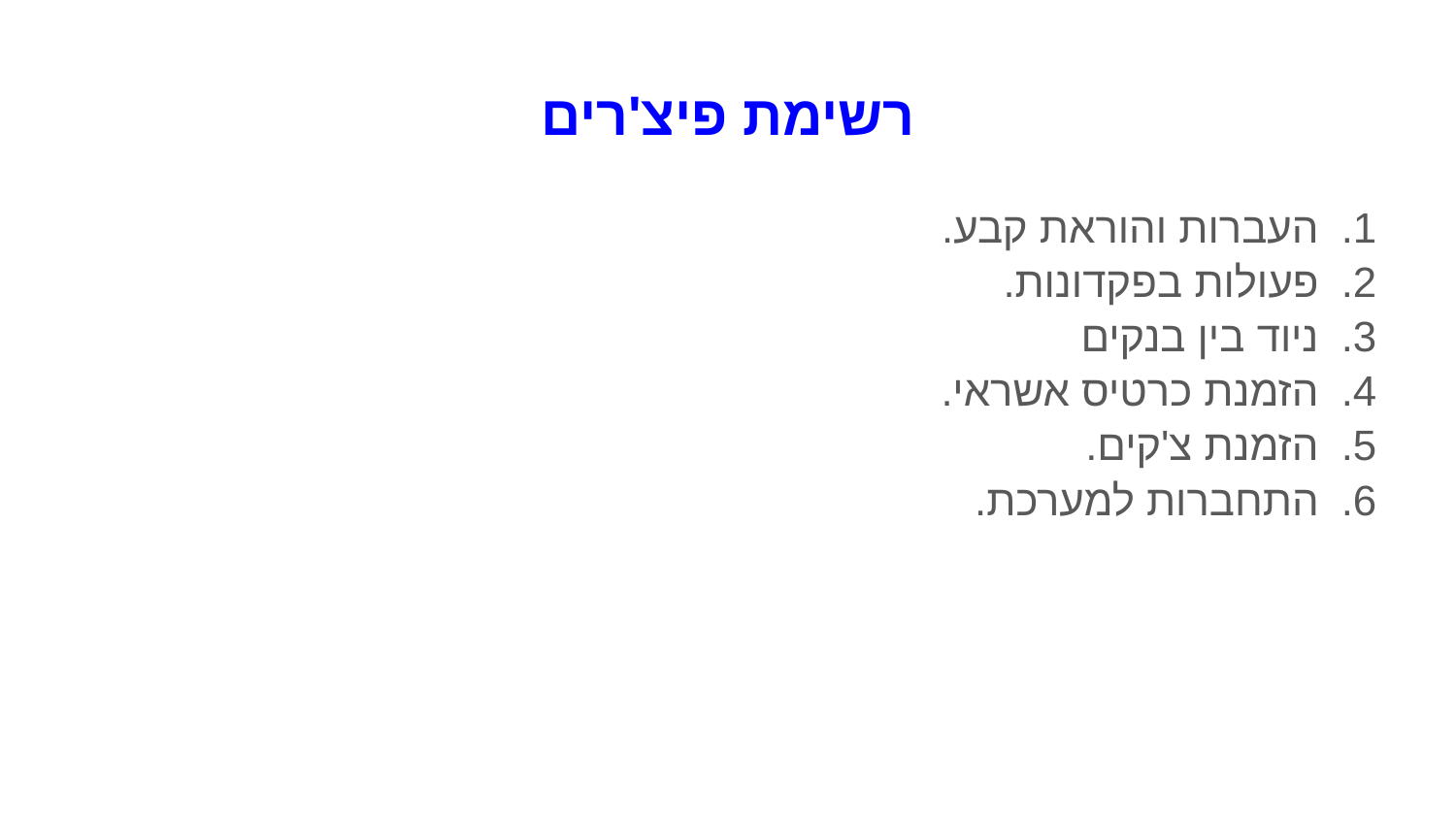

# רשימת פיצ'רים
העברות והוראת קבע.
פעולות בפקדונות.
ניוד בין בנקים
הזמנת כרטיס אשראי.
הזמנת צ'קים.
התחברות למערכת.